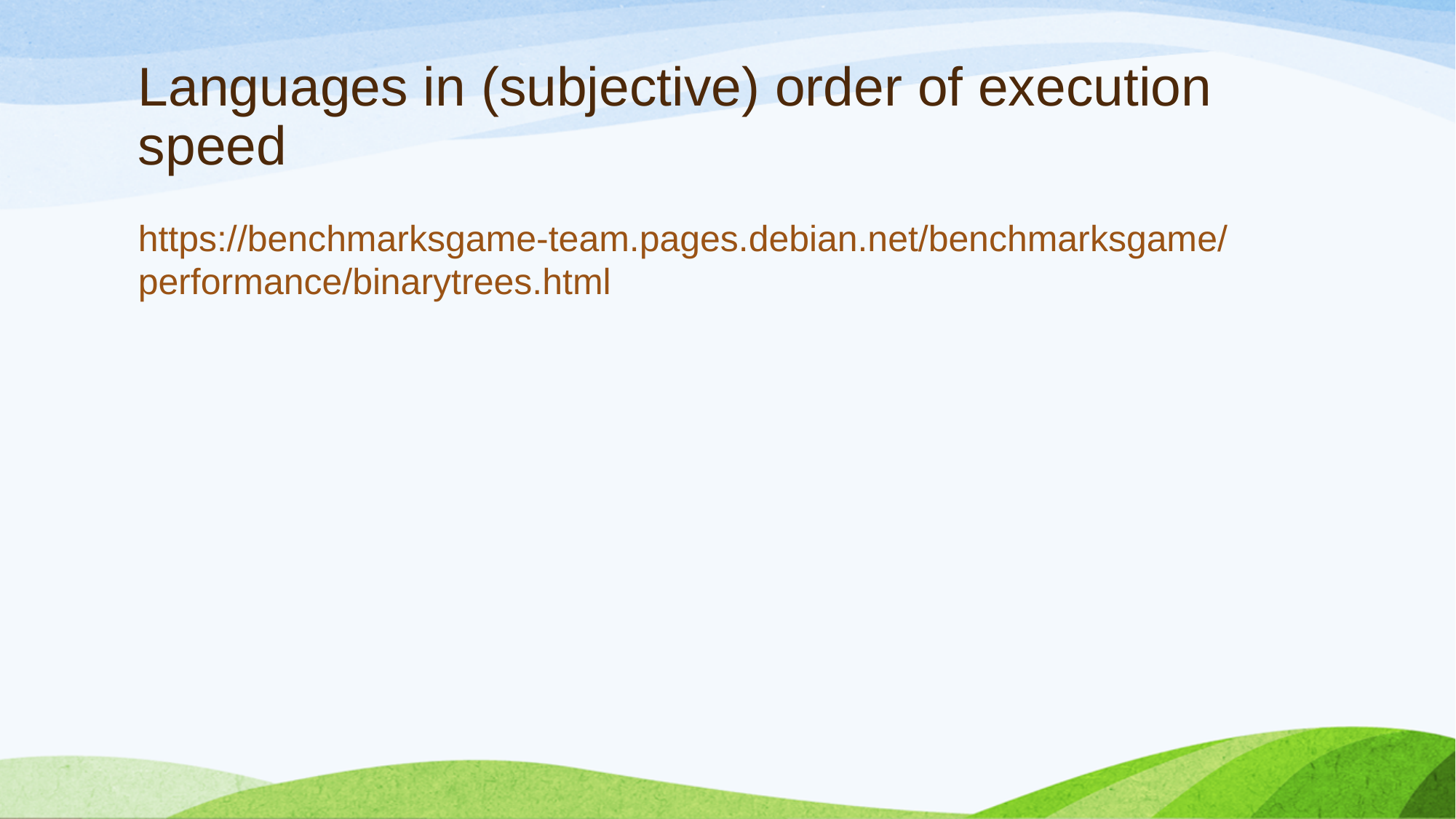

# Languages in (subjective) order of execution speed
https://benchmarksgame-team.pages.debian.net/benchmarksgame/performance/binarytrees.html